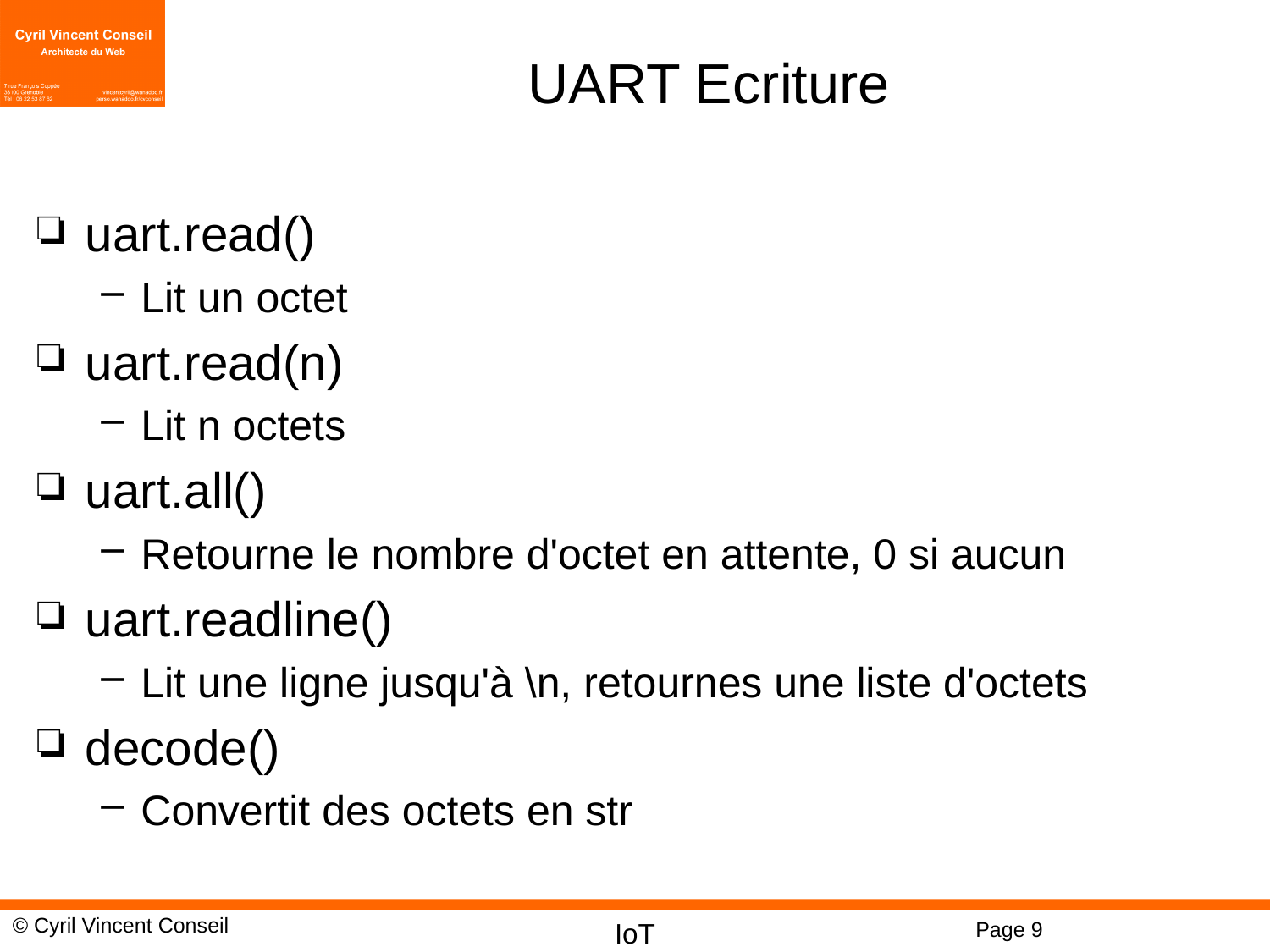

# UART Ecriture
uart.read()
Lit un octet
uart.read(n)
Lit n octets
uart.all()
Retourne le nombre d'octet en attente, 0 si aucun
uart.readline()
Lit une ligne jusqu'à \n, retournes une liste d'octets
decode()
Convertit des octets en str